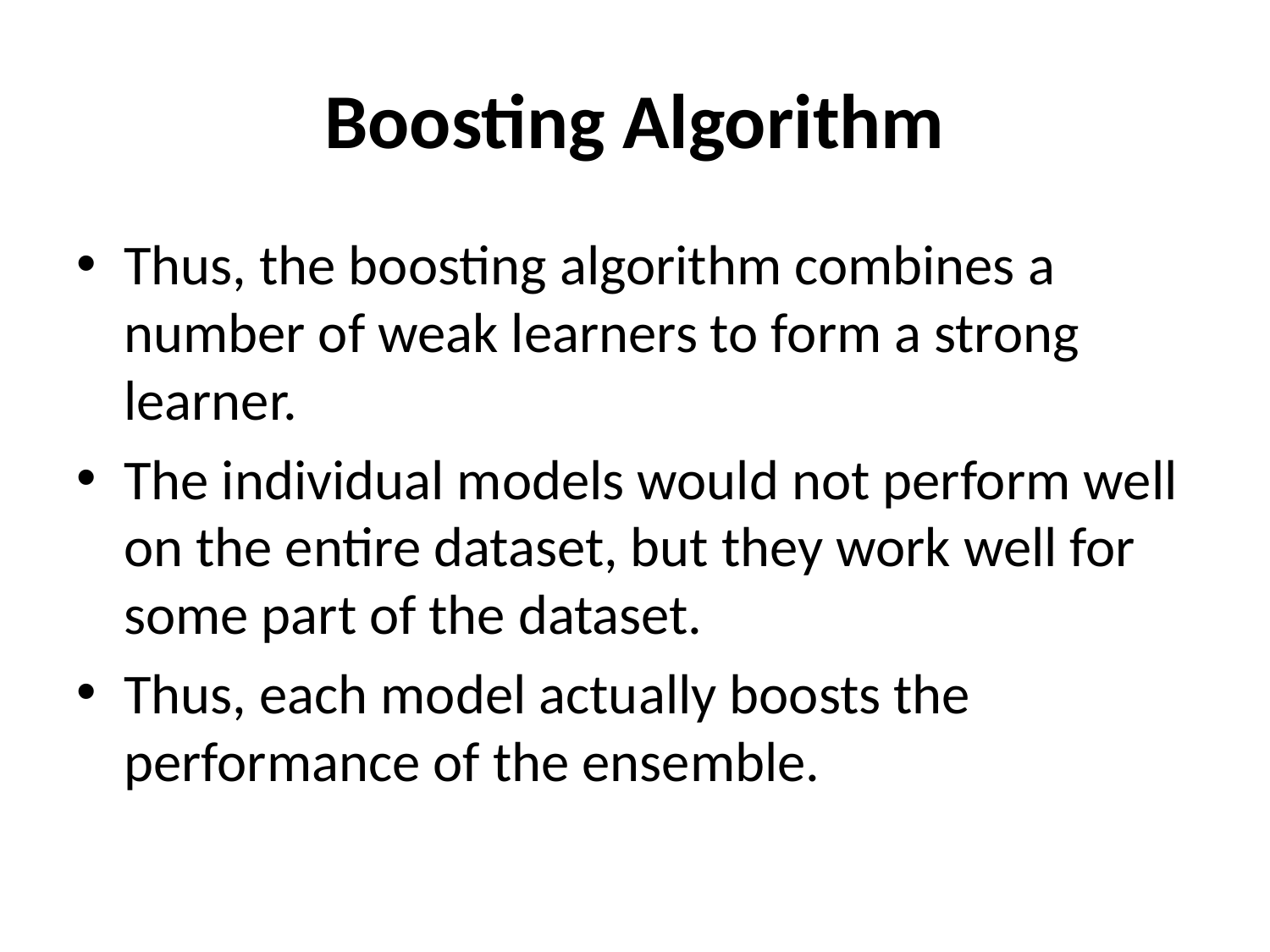

# Boosting Algorithm
Thus, the boosting algorithm combines a number of weak learners to form a strong learner.
The individual models would not perform well on the entire dataset, but they work well for some part of the dataset.
Thus, each model actually boosts the performance of the ensemble.